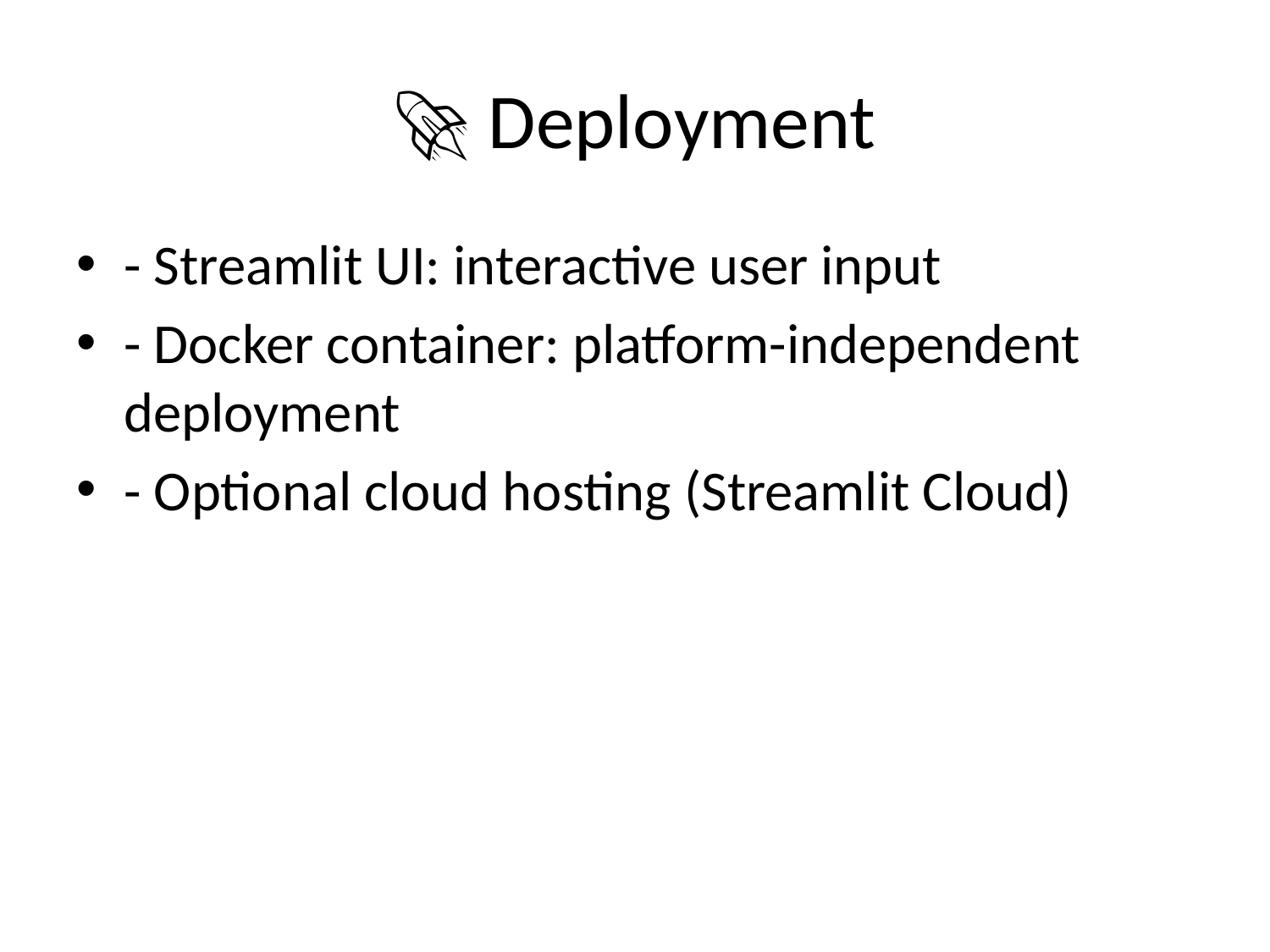

# 🚀 Deployment
- Streamlit UI: interactive user input
- Docker container: platform-independent deployment
- Optional cloud hosting (Streamlit Cloud)